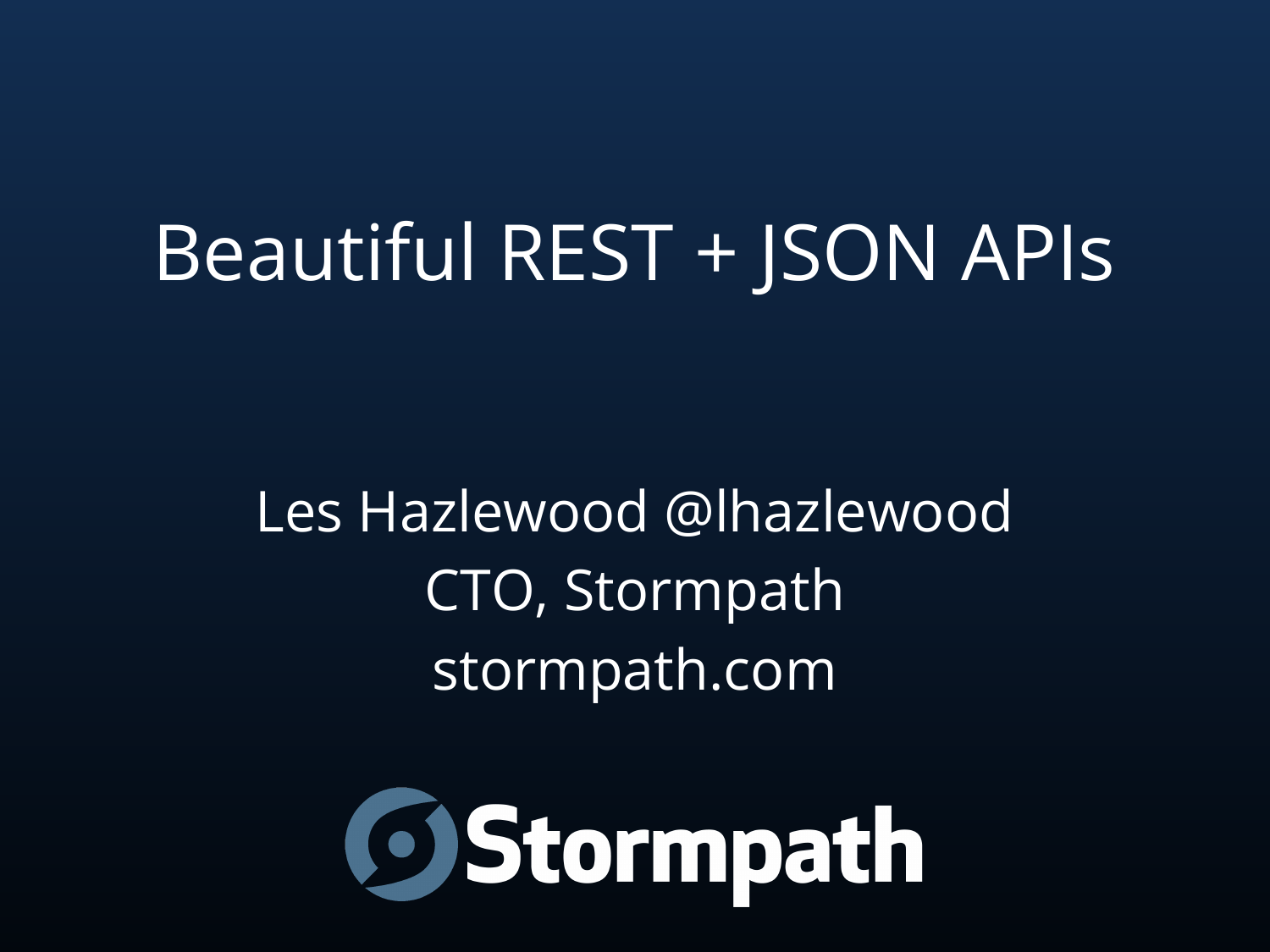

# Beautiful REST + JSON APIs
Les Hazlewood @lhazlewood
CTO, Stormpath
stormpath.com